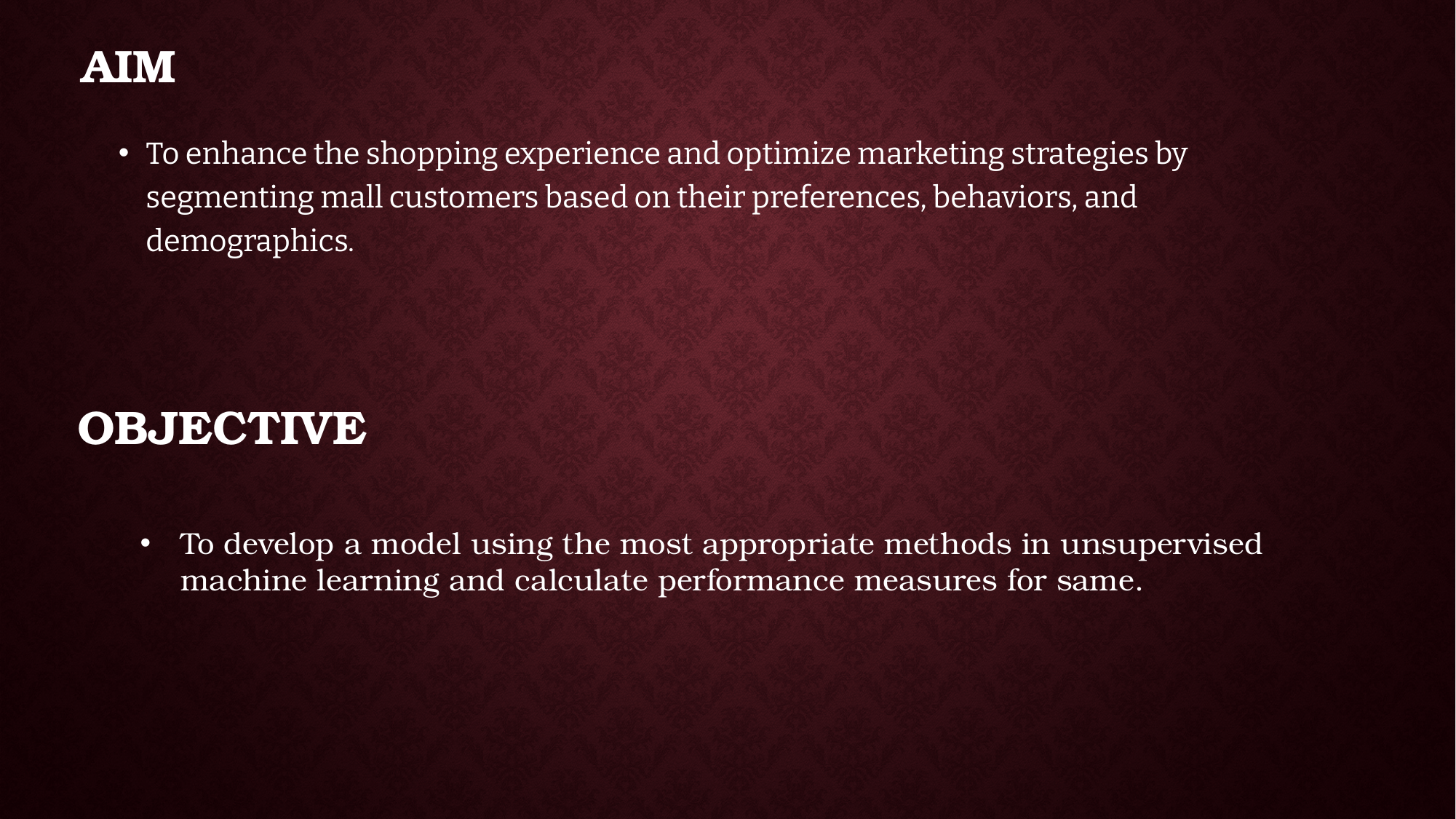

# Aim
To enhance the shopping experience and optimize marketing strategies by segmenting mall customers based on their preferences, behaviors, and demographics.
OBJECTIVE

To develop a model using the most appropriate methods in unsupervised machine learning and calculate performance measures for same.